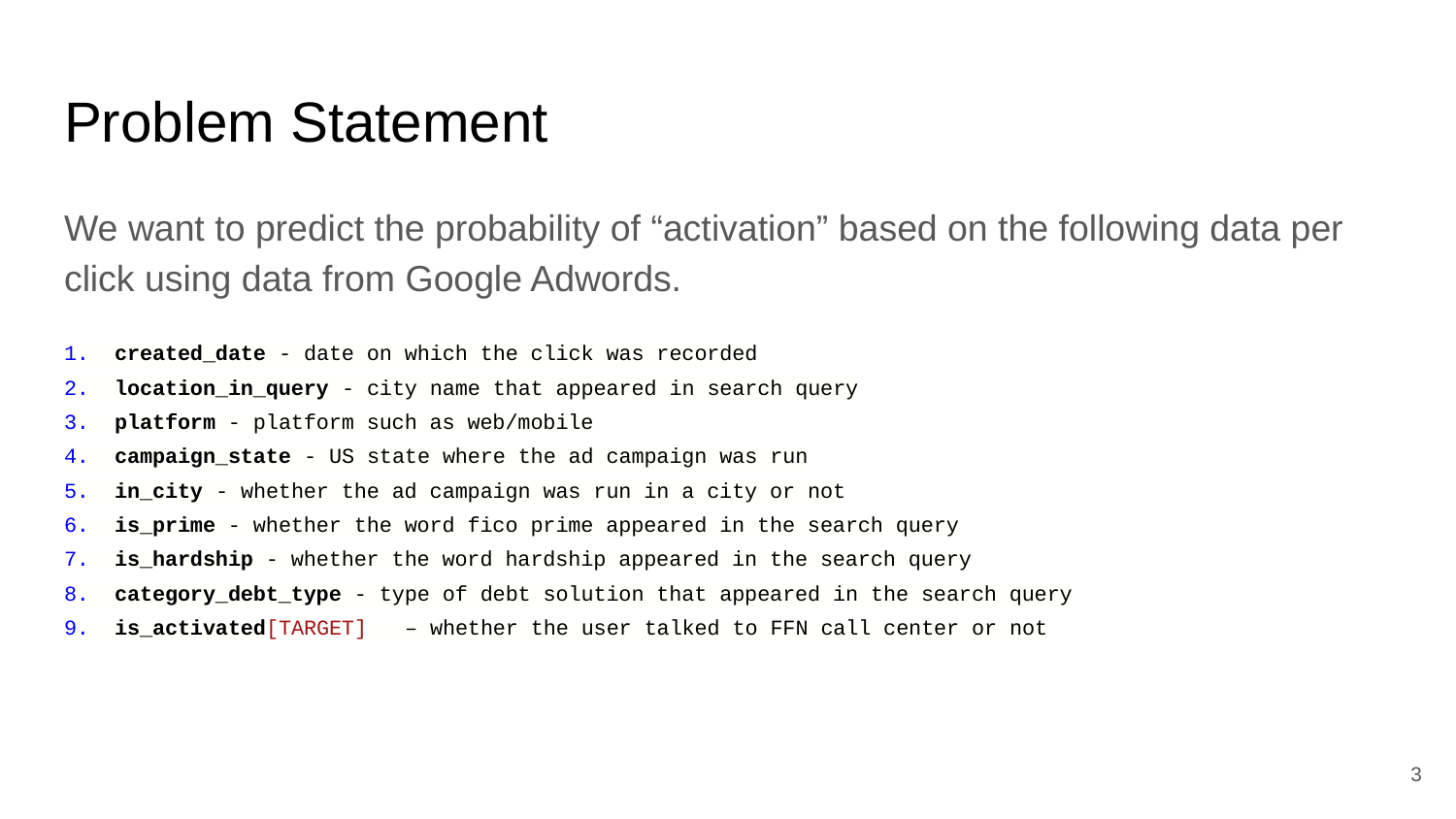

# Problem Statement
We want to predict the probability of “activation” based on the following data per click using data from Google Adwords.
1.  created_date - date on which the click was recorded
2.  location_in_query - city name that appeared in search query
3.  platform - platform such as web/mobile
4.  campaign_state - US state where the ad campaign was run
5.  in_city - whether the ad campaign was run in a city or not
6.  is_prime - whether the word fico prime appeared in the search query
7.  is_hardship - whether the word hardship appeared in the search query
8.  category_debt_type - type of debt solution that appeared in the search query
9.  is_activated[TARGET]   – whether the user talked to FFN call center or not

3